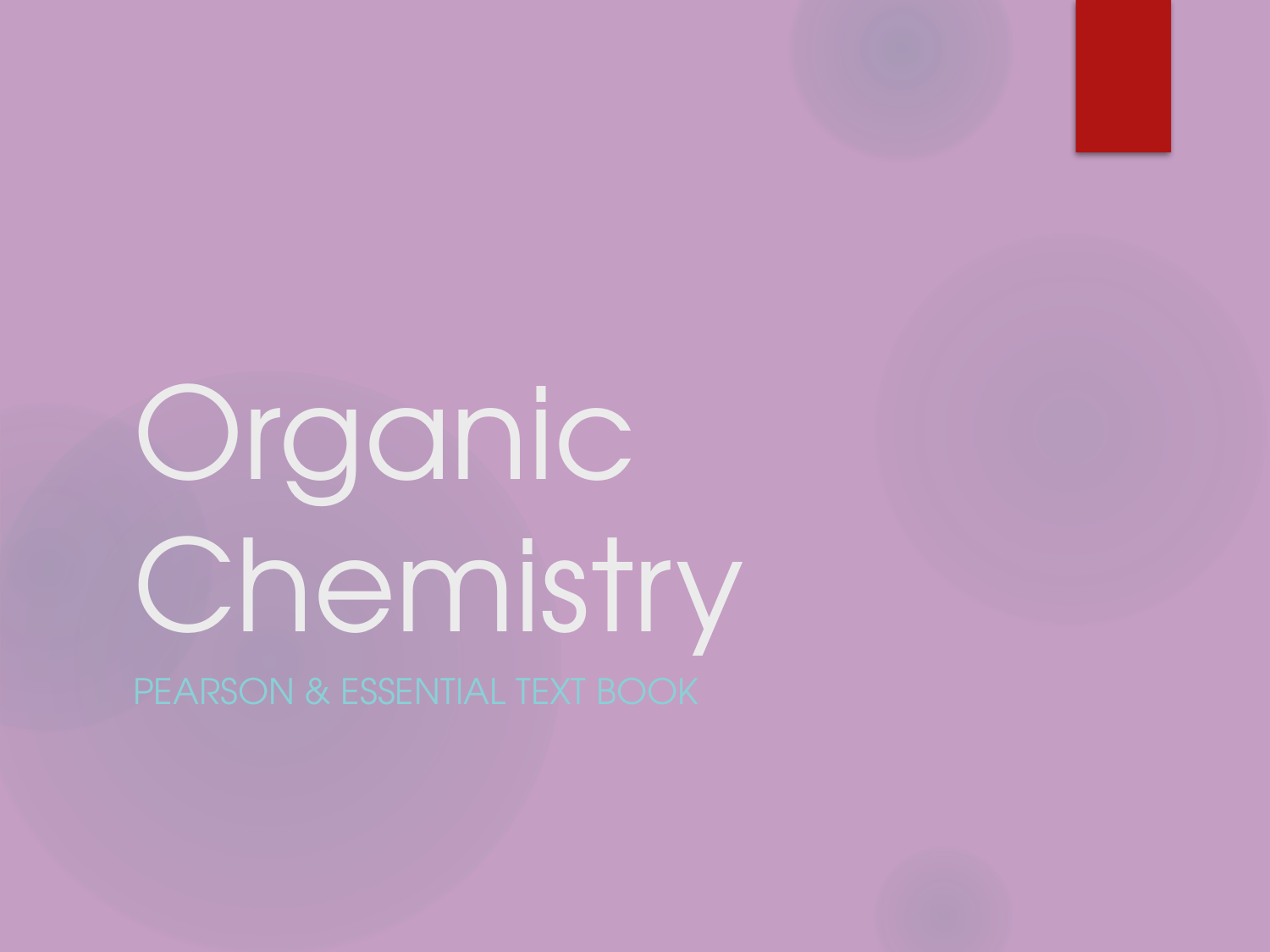

# Organic Chemistry
Pearson & Essential Text book